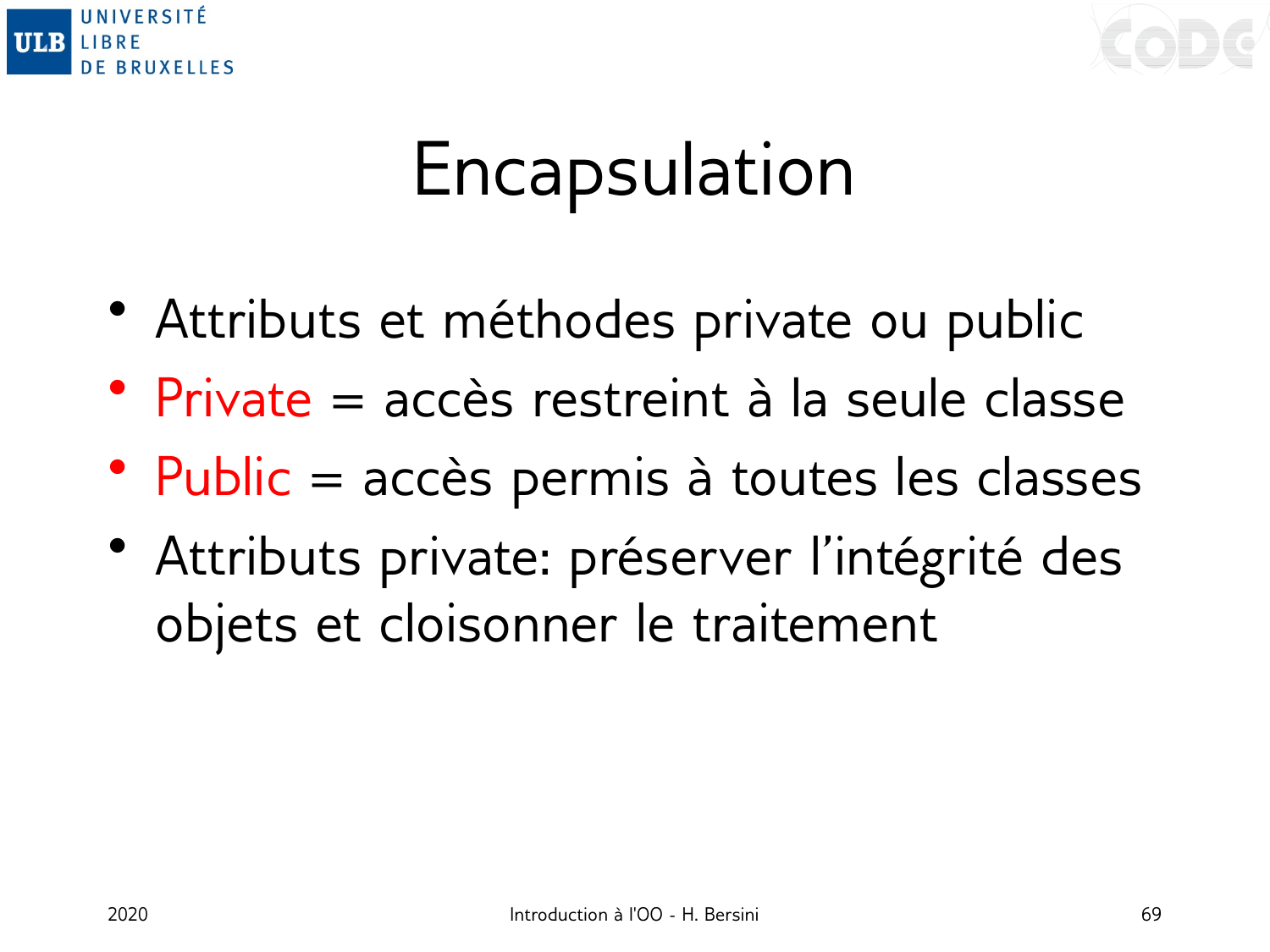

# Encapsulation
Attributs et méthodes private ou public
Private = accès restreint à la seule classe
Public = accès permis à toutes les classes
Attributs private: préserver l’intégrité des objets et cloisonner le traitement
2020
Introduction à l'OO - H. Bersini
69